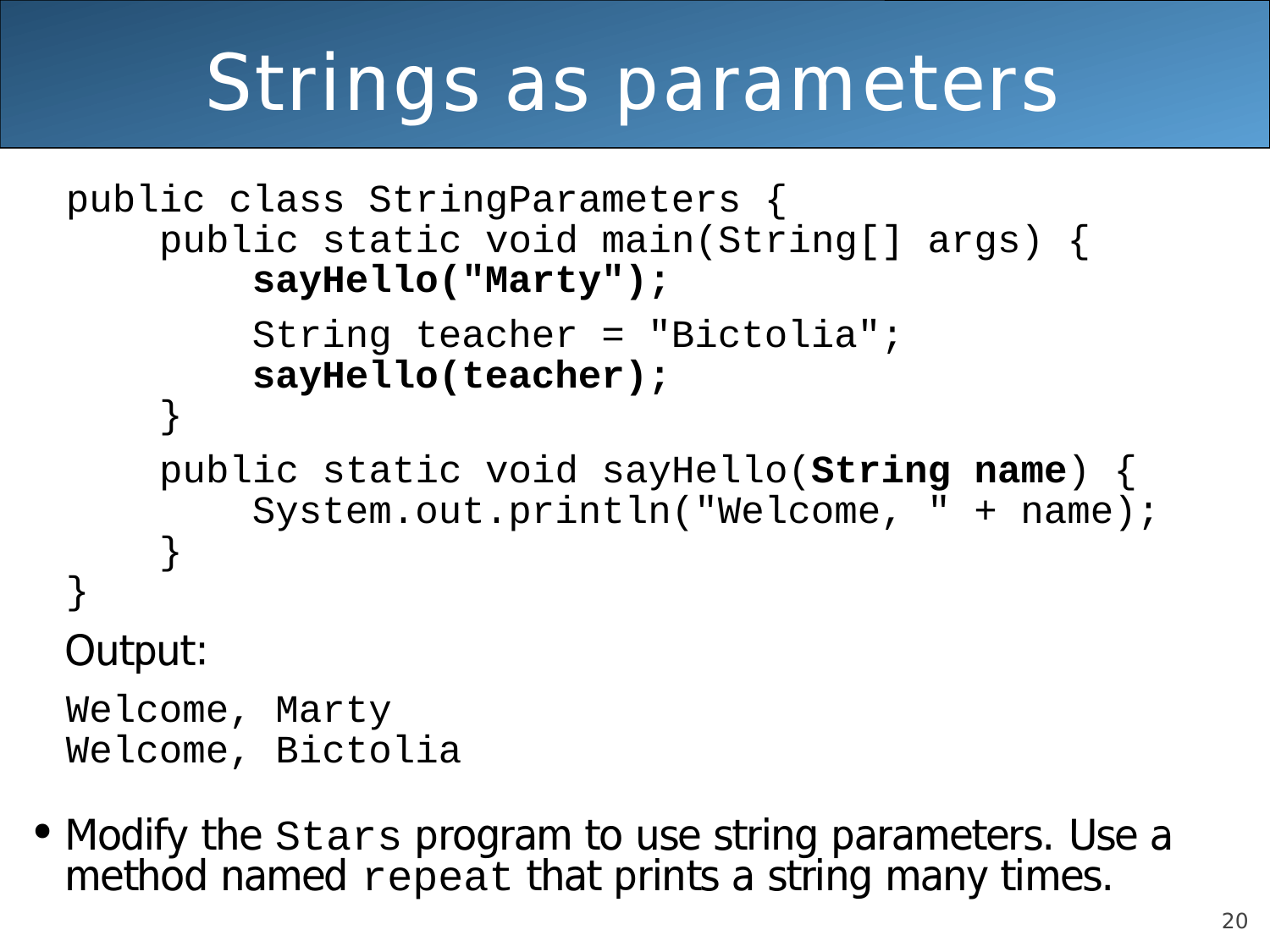

# Strings as parameters
	public class StringParameters {
	    public static void main(String[] args) {
	        sayHello("Marty");

	        String teacher = "Bictolia";
	        sayHello(teacher);
	    }

	    public static void sayHello(String name) {
	        System.out.println("Welcome, " + name);
	    }
	}

	Output:

	Welcome, Marty
	Welcome, Bictolia

Modify the Stars program to use string parameters. Use a method named repeat that prints a string many times.